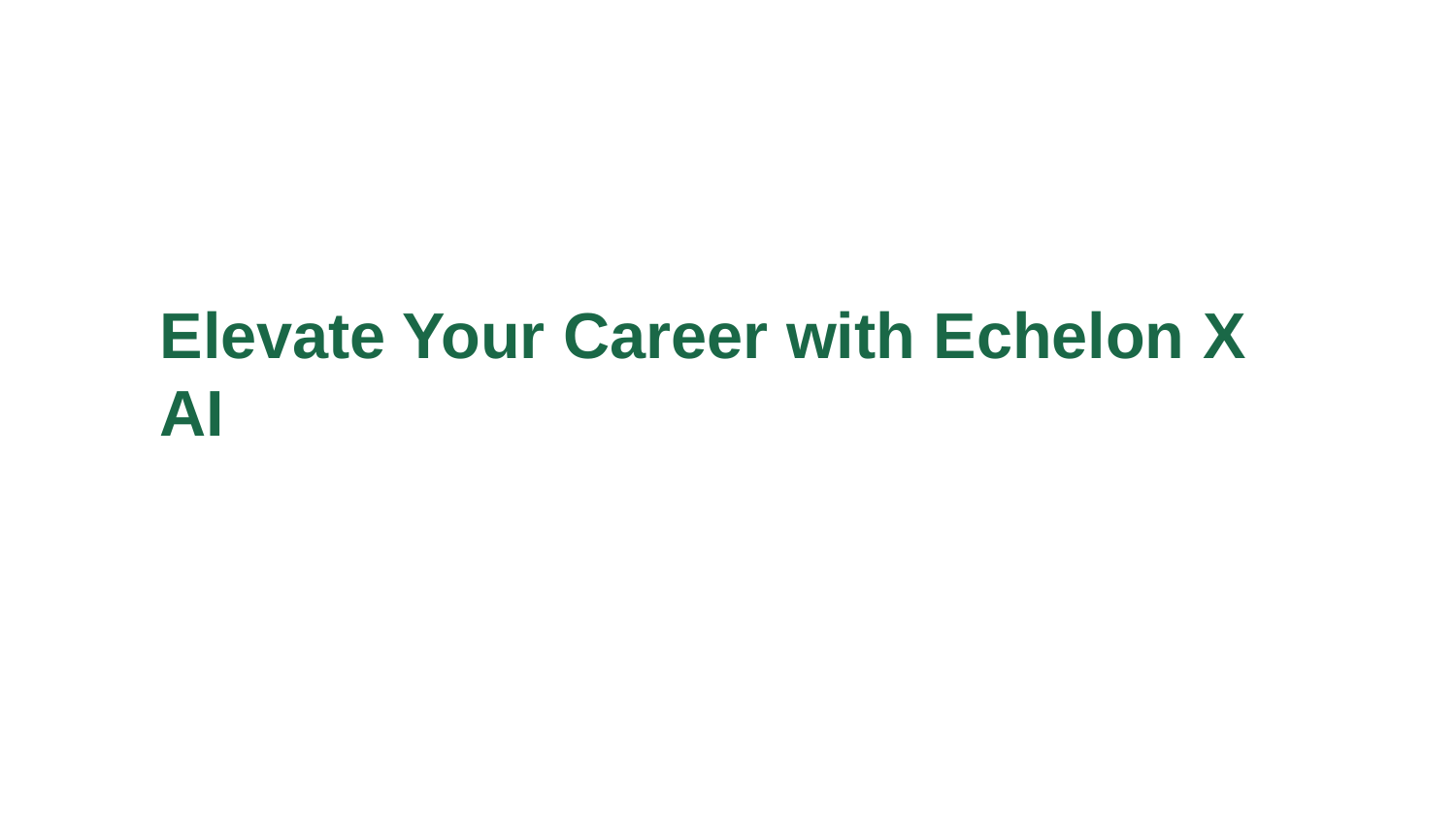

Elevate Your Career with Echelon X AI